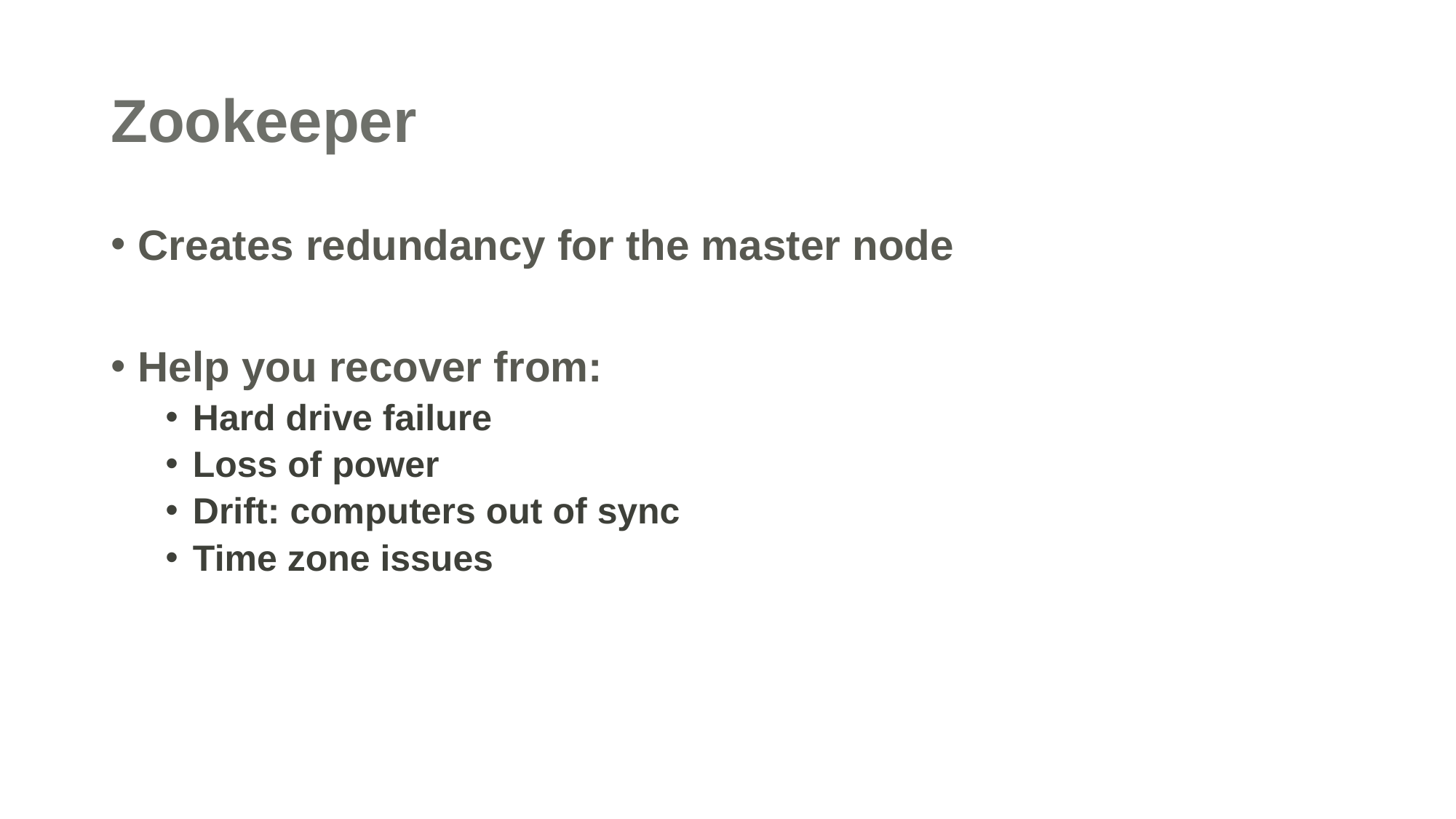

# Zookeeper
Creates redundancy for the master node

Help you recover from:
Hard drive failure
Loss of power
Drift: computers out of sync
Time zone issues